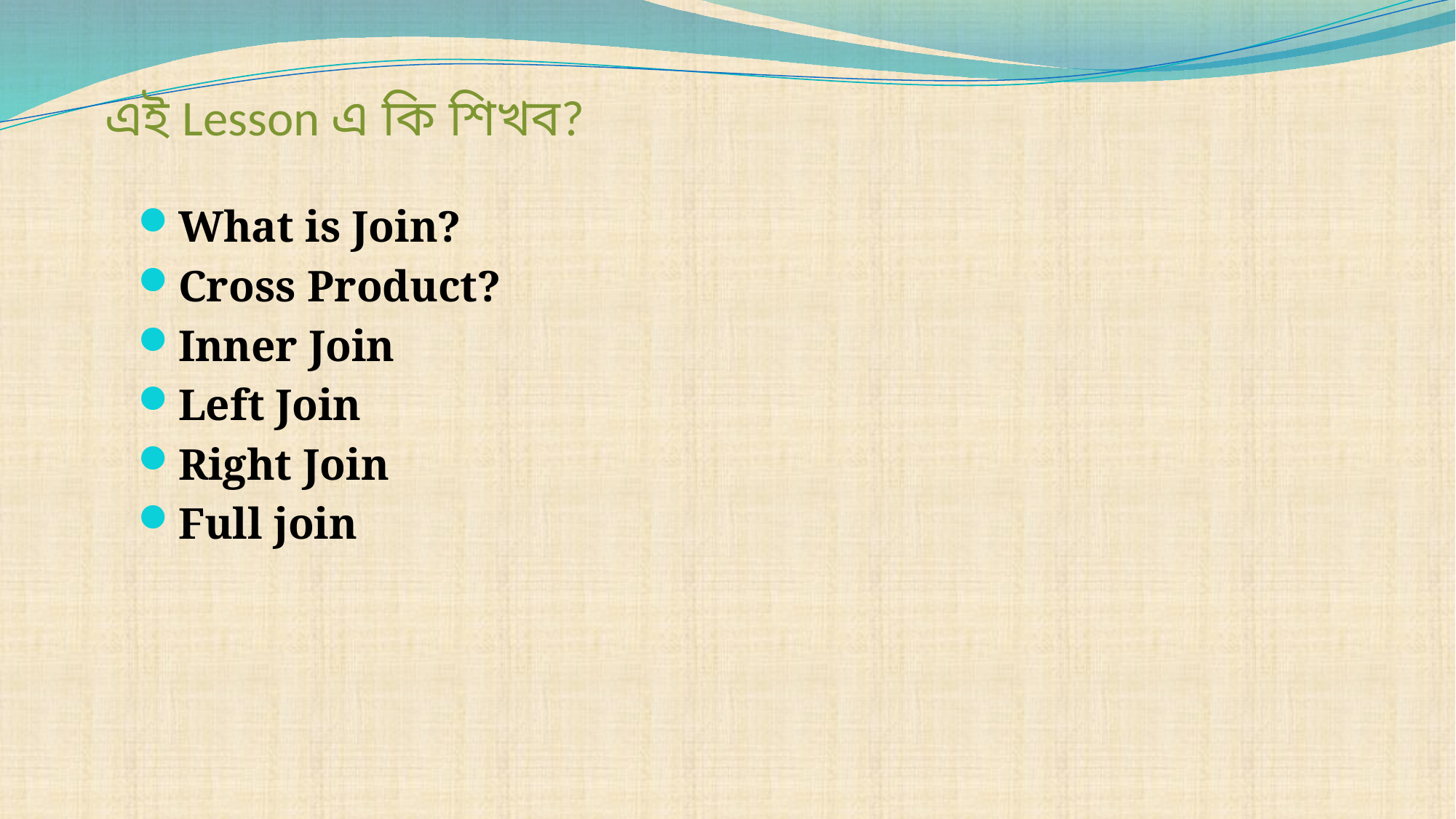

# এই Lesson এ কি শিখব?
What is Join?
Cross Product?
Inner Join
Left Join
Right Join
Full join